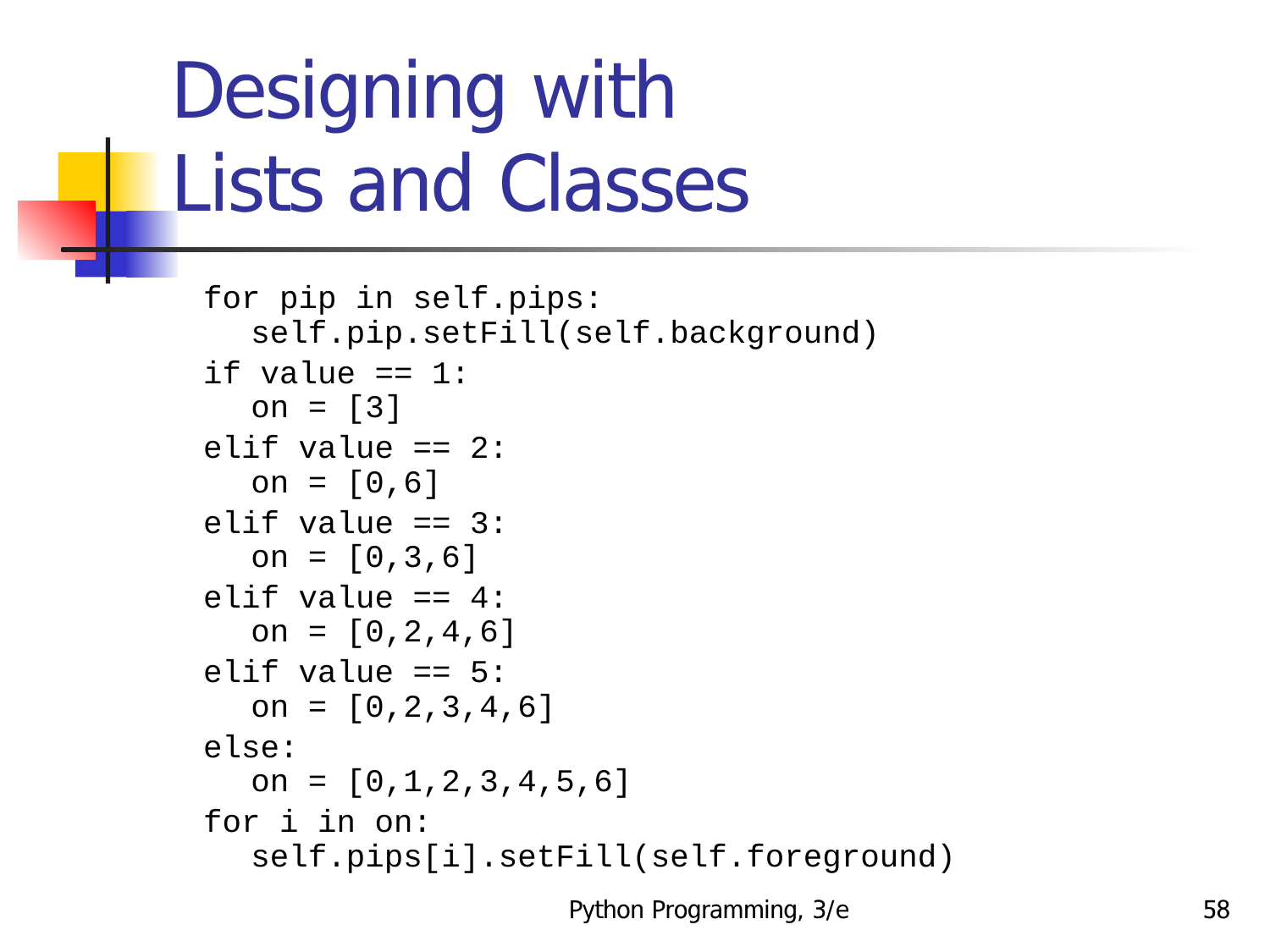

# Designing with Lists and Classes
for pip in self.pips:
self.pip.setFill(self.background)
if value == 1:
on = [3]
elif value == 2:
on = [0,6]
elif value == 3:
on = [0,3,6]
elif value == 4:
on = [0,2,4,6]
elif value == 5:
on = [0,2,3,4,6]
else:
on = [0,1,2,3,4,5,6]
for i in on:
self.pips[i].setFill(self.foreground)
Python Programming, 3/e
58